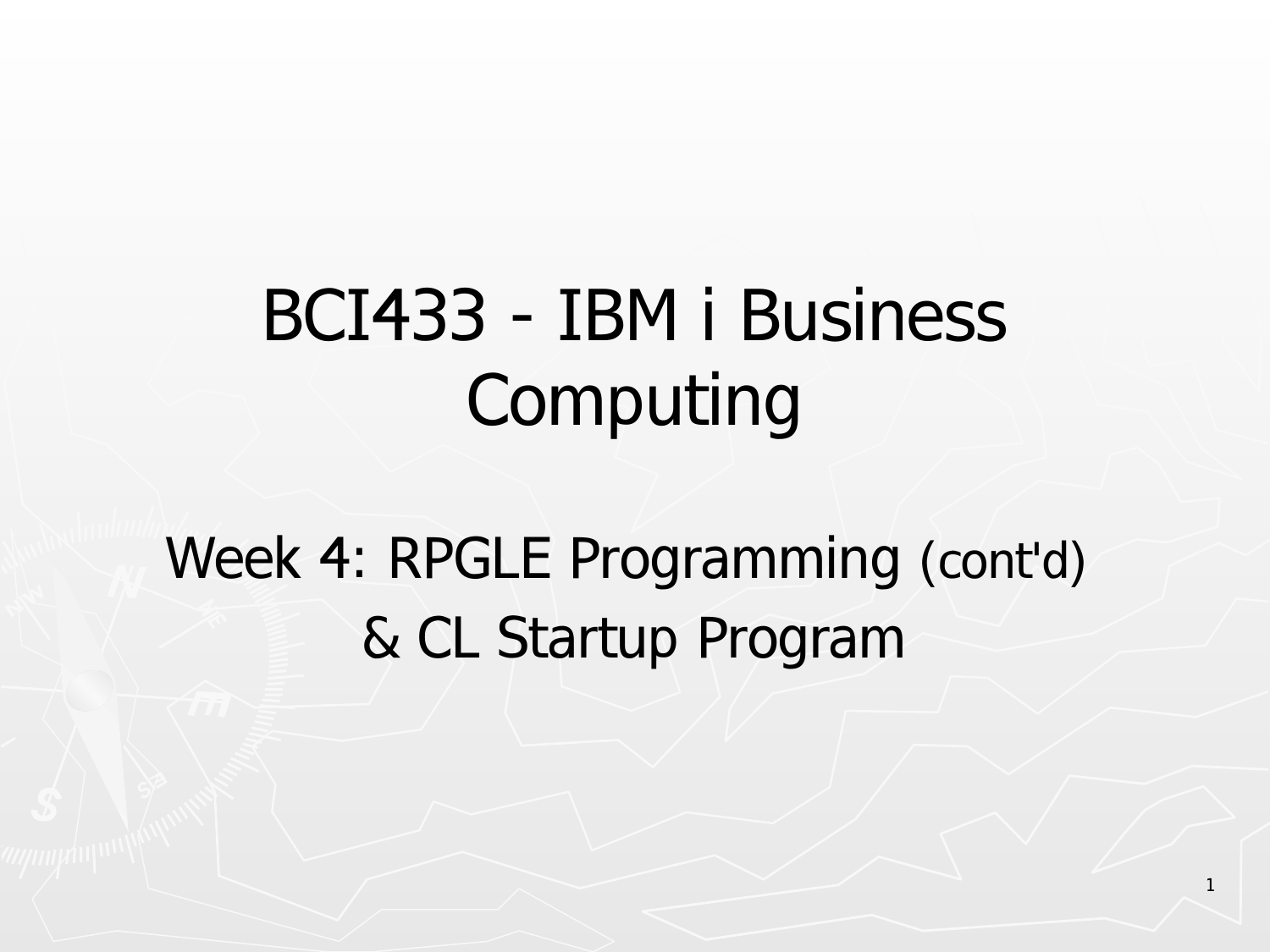

# BCI433 - IBM i Business Computing
Week 4: RPGLE Programming (cont'd)
& CL Startup Program

1